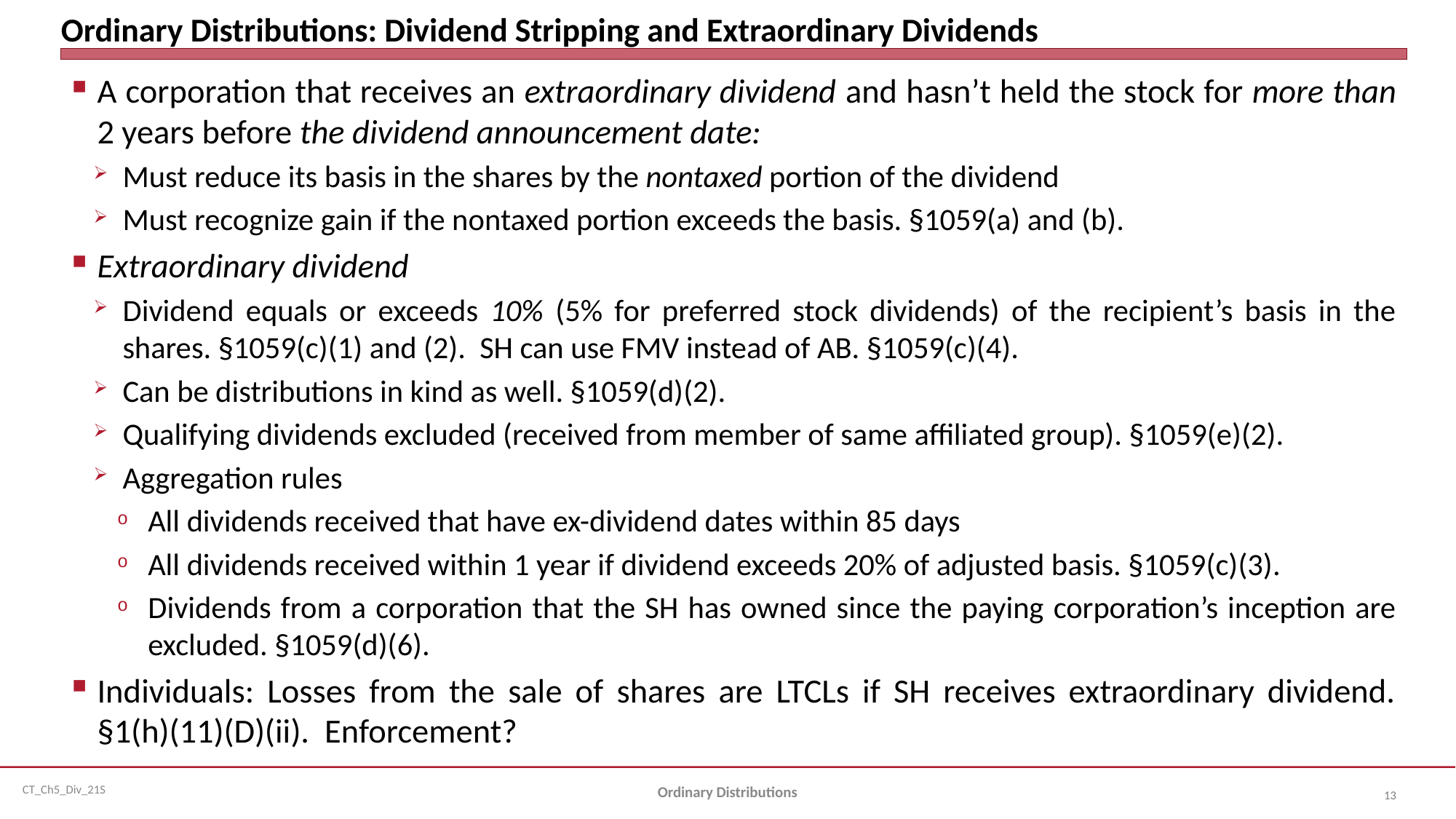

# Ordinary Distributions: Dividend Stripping and Extraordinary Dividends
A corporation that receives an extraordinary dividend and hasn’t held the stock for more than 2 years before the dividend announcement date:
Must reduce its basis in the shares by the nontaxed portion of the dividend
Must recognize gain if the nontaxed portion exceeds the basis. §1059(a) and (b).
Extraordinary dividend
Dividend equals or exceeds 10% (5% for preferred stock dividends) of the recipient’s basis in the shares. §1059(c)(1) and (2).  SH can use FMV instead of AB. §1059(c)(4).
Can be distributions in kind as well. §1059(d)(2).
Qualifying dividends excluded (received from member of same affiliated group). §1059(e)(2).
Aggregation rules
All dividends received that have ex-dividend dates within 85 days
All dividends received within 1 year if dividend exceeds 20% of adjusted basis. §1059(c)(3).
Dividends from a corporation that the SH has owned since the paying corporation’s inception are excluded. §1059(d)(6).
Individuals: Losses from the sale of shares are LTCLs if SH receives extraordinary dividend. §1(h)(11)(D)(ii).  Enforcement?

Ordinary Distributions
13